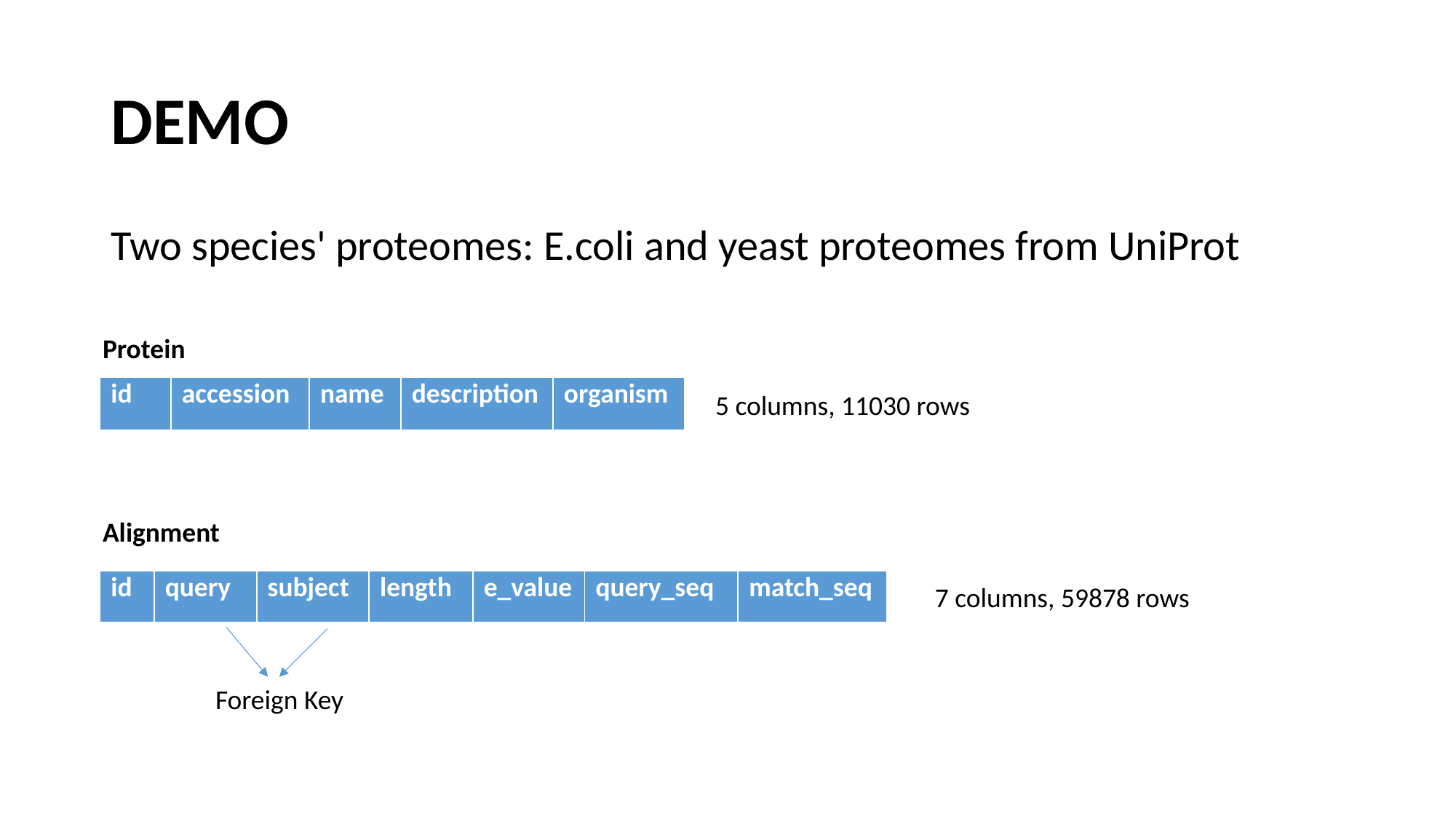

# DEMO
Two species' proteomes: E.coli and yeast proteomes from UniProt

Protein
| id | accession | name | description | organism |
| --- | --- | --- | --- | --- |
5 columns, 11030 rows
Alignment
| id | query | subject | length | e\_value | query\_seq | match\_seq |
| --- | --- | --- | --- | --- | --- | --- |
7 columns, 59878 rows
Foreign Key